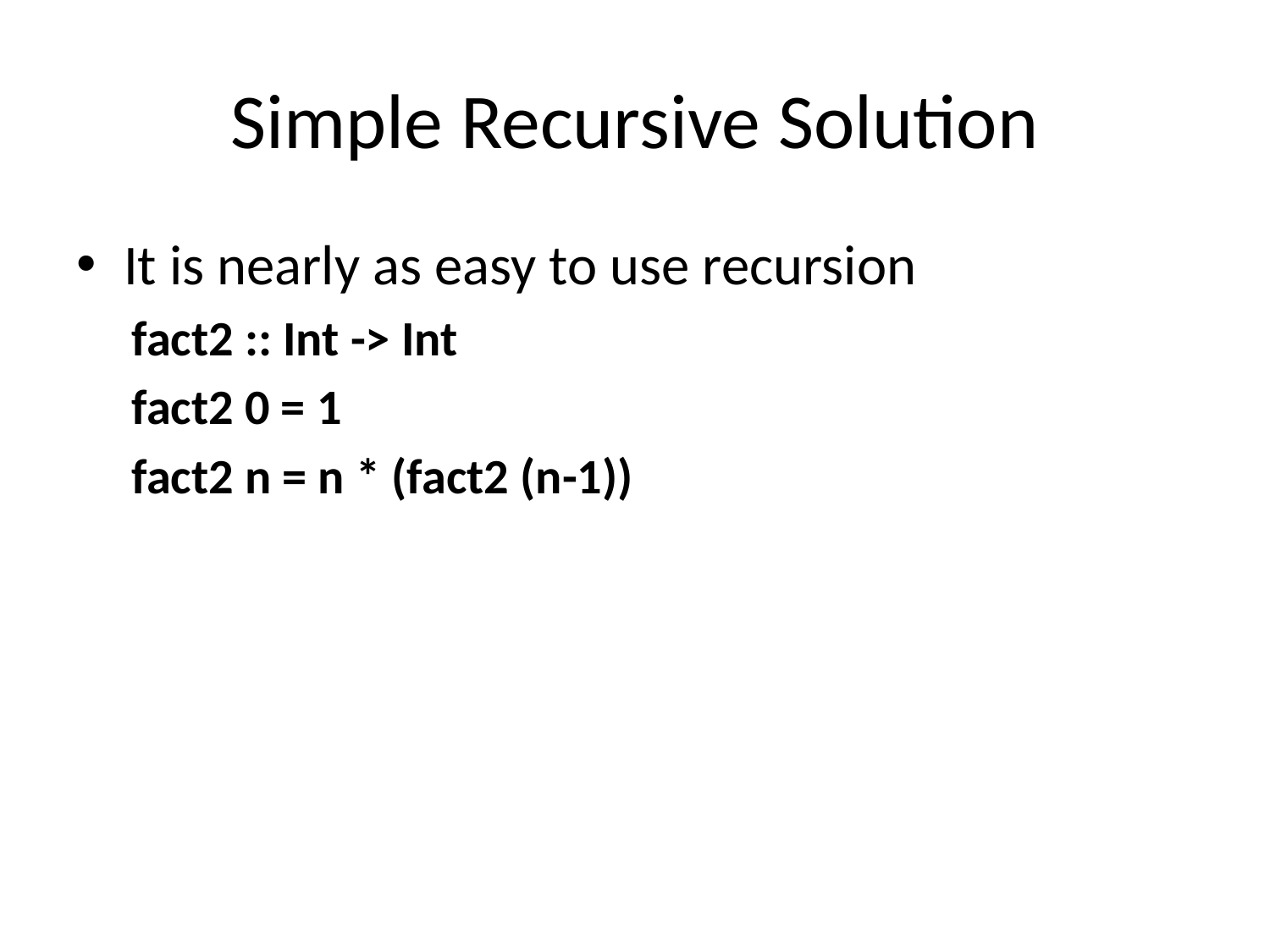

# Simple Recursive Solution
It is nearly as easy to use recursion
fact2 :: Int -> Int
fact2 0 = 1
fact2 n = n * (fact2 (n-1))